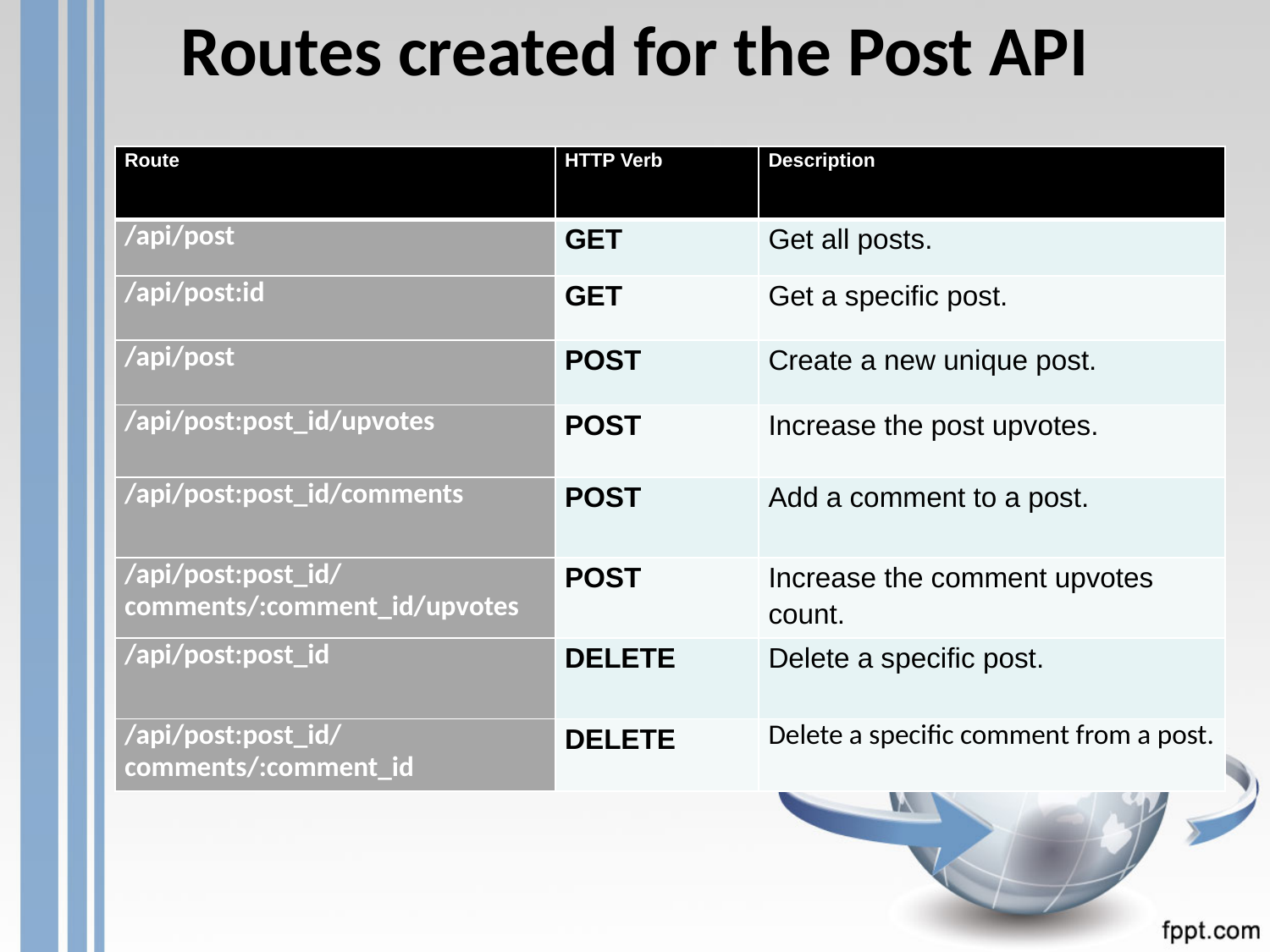

# Routes created for the Post API
| Route | HTTP Verb | Description |
| --- | --- | --- |
| /api/post | GET | Get all posts. |
| /api/post:id | GET | Get a specific post. |
| /api/post | POST | Create a new unique post. |
| /api/post:post\_id/upvotes | POST | Increase the post upvotes. |
| /api/post:post\_id/comments | POST | Add a comment to a post. |
| /api/post:post\_id/comments/:comment\_id/upvotes | POST | Increase the comment upvotes count. |
| /api/post:post\_id | DELETE | Delete a specific post. |
| /api/post:post\_id/comments/:comment\_id | DELETE | Delete a specific comment from a post. |